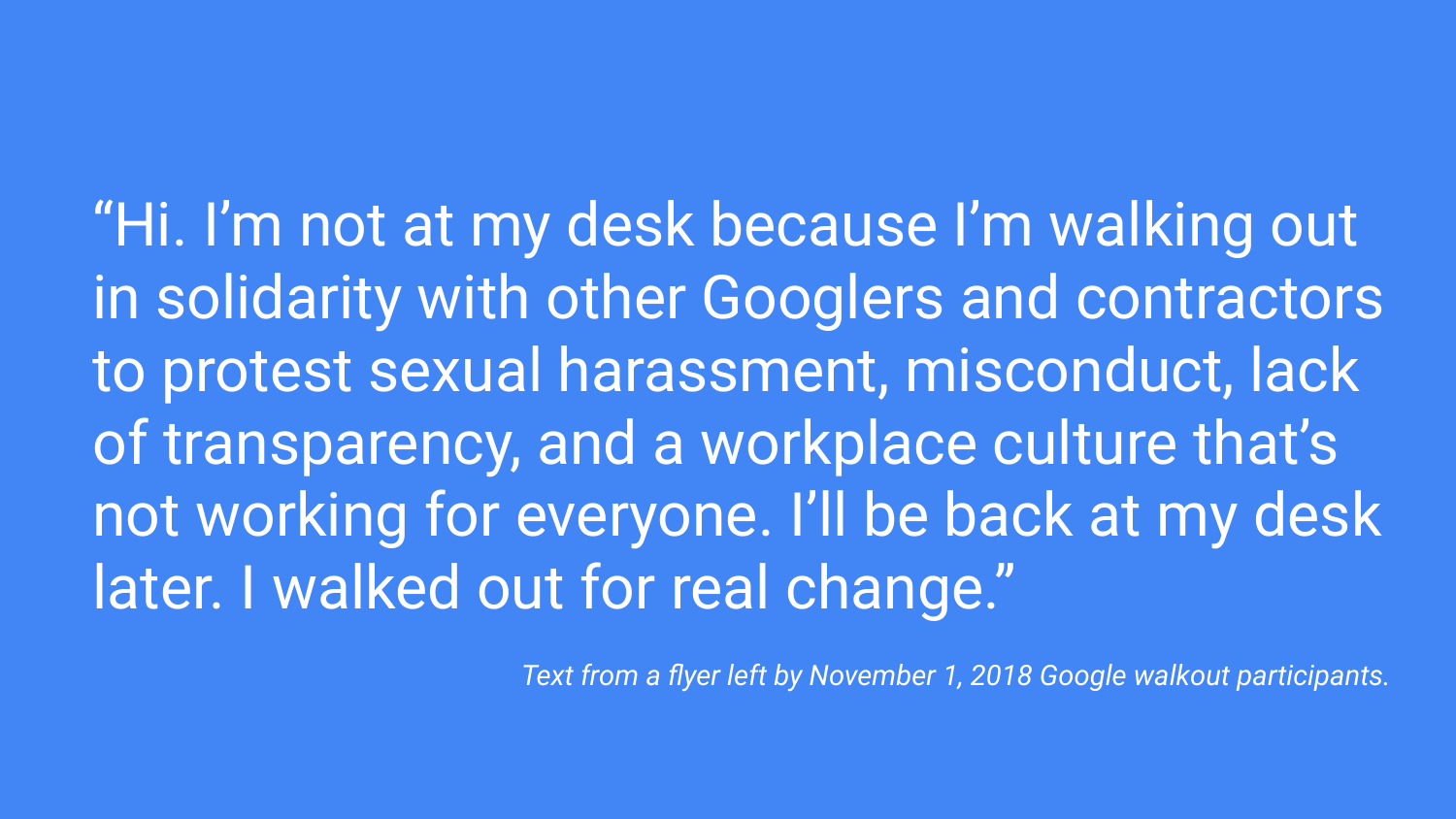

# “Hi. I’m not at my desk because I’m walking out in solidarity with other Googlers and contractors to protest sexual harassment, misconduct, lack of transparency, and a workplace culture that’s not working for everyone. I’ll be back at my desk later. I walked out for real change.”
Text from a flyer left by November 1, 2018 Google walkout participants.